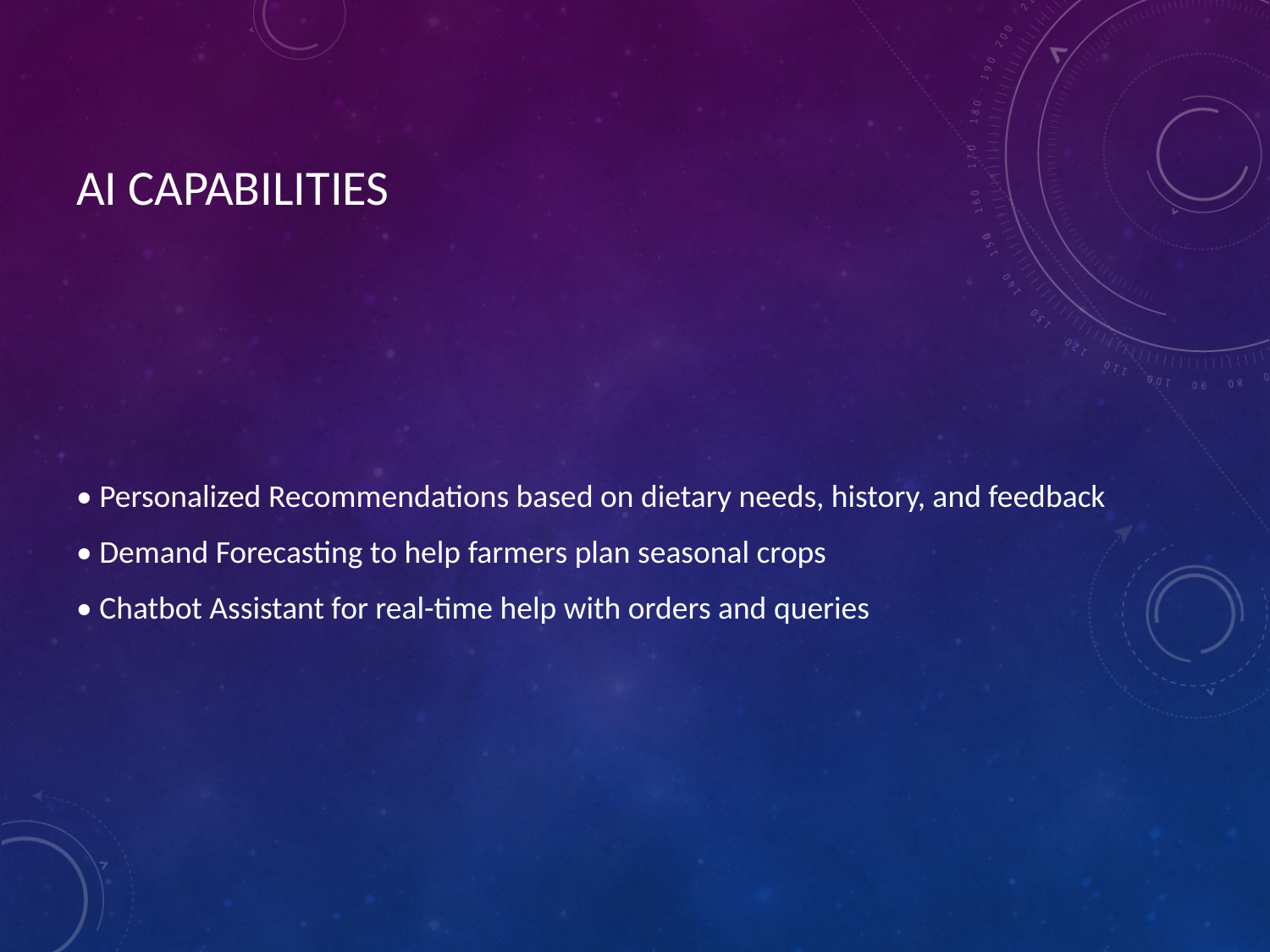

# AI Capabilities
• Personalized Recommendations based on dietary needs, history, and feedback
• Demand Forecasting to help farmers plan seasonal crops
• Chatbot Assistant for real-time help with orders and queries